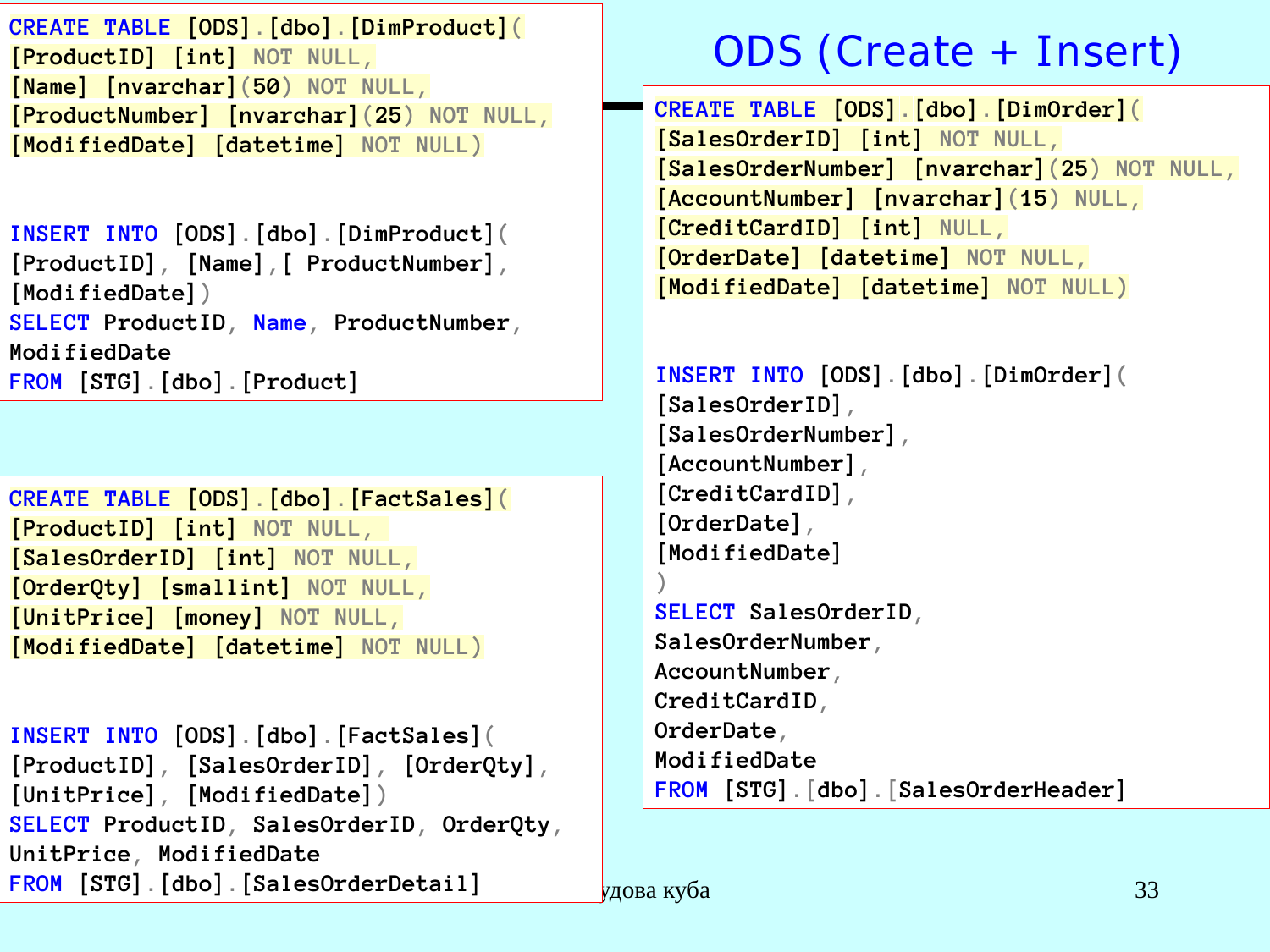

ODS (Create + Insert)
CREATE TABLE [ODS].[dbo].[DimProduct](
[ProductID] [int] NOT NULL,
[Name] [nvarchar](50) NOT NULL,
[ProductNumber] [nvarchar](25) NOT NULL,
[ModifiedDate] [datetime] NOT NULL)

INSERT INTO [ODS].[dbo].[DimProduct](
[ProductID], [Name],[ ProductNumber],
[ModifiedDate])
SELECT ProductID, Name, ProductNumber,
ModifiedDate
FROM [STG].[dbo].[Product]

CREATE TABLE [ODS].[dbo].[DimOrder](
[SalesOrderID] [int] NOT NULL,
[SalesOrderNumber] [nvarchar](25) NOT NULL,
[AccountNumber] [nvarchar](15) NULL,
[CreditCardID] [int] NULL,
[OrderDate] [datetime] NOT NULL,
[ModifiedDate] [datetime] NOT NULL)

INSERT INTO [ODS].[dbo].[DimOrder](
[SalesOrderID],
[SalesOrderNumber],
[AccountNumber],
[CreditCardID],
[OrderDate],
[ModifiedDate]
)
SELECT SalesOrderID,
SalesOrderNumber,
AccountNumber,
CreditCardID,
OrderDate,
ModifiedDate
FROM [STG].[dbo].[SalesOrderHeader]

CREATE TABLE [ODS].[dbo].[FactSales](
[ProductID] [int] NOT NULL,
[SalesOrderID] [int] NOT NULL,
[OrderQty] [smallint] NOT NULL,
[UnitPrice] [money] NOT NULL,
[ModifiedDate] [datetime] NOT NULL)

INSERT INTO [ODS].[dbo].[FactSales](
[ProductID], [SalesOrderID], [OrderQty],
[UnitPrice], [ModifiedDate])
SELECT ProductID, SalesOrderID, OrderQty,
UnitPrice, ModifiedDate
FROM [STG].[dbo].[SalesOrderDetail]
Побудова куба
33